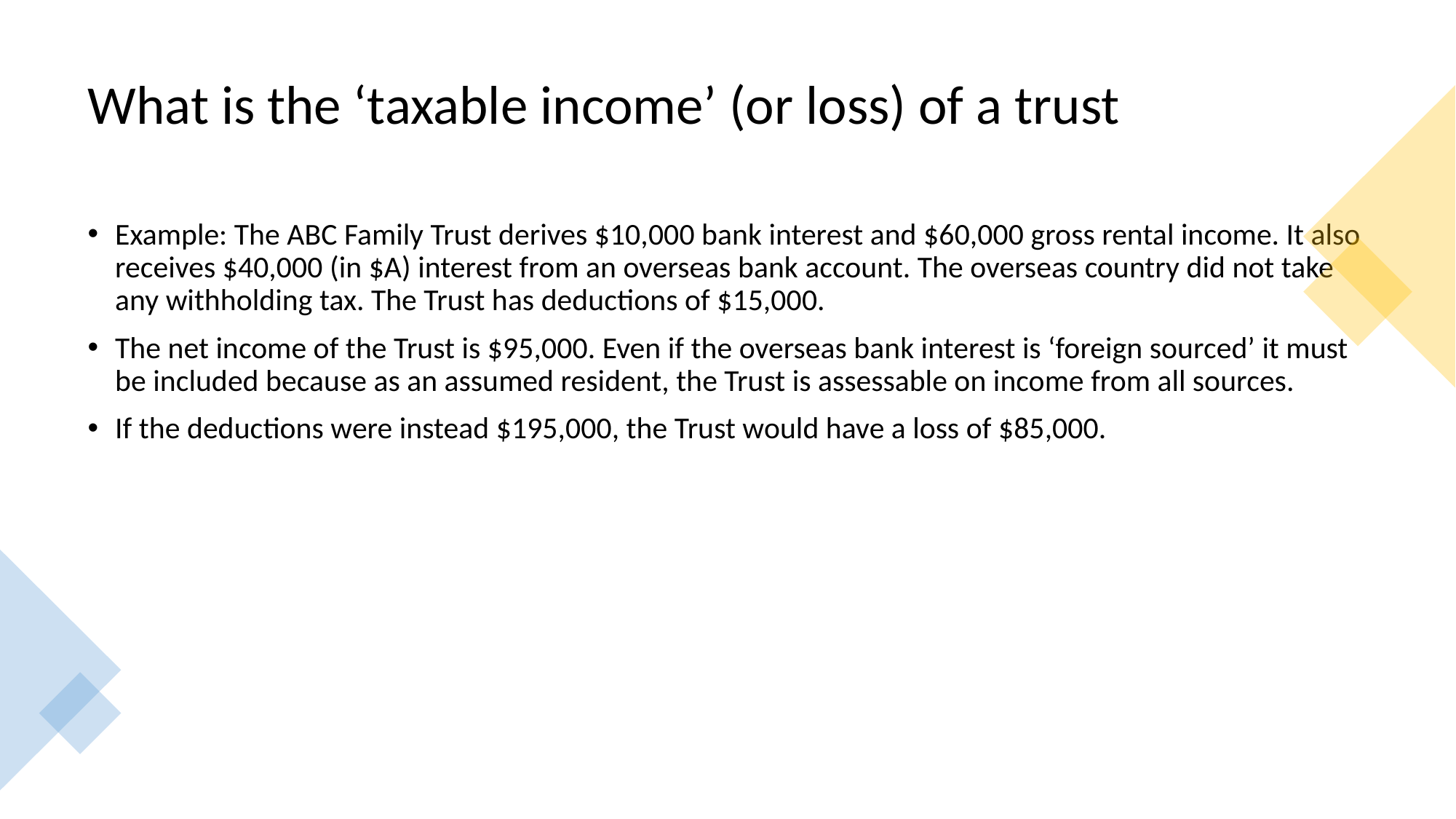

# What is the ‘taxable income’ (or loss) of a trust

Example: The ABC Family Trust derives $10,000 bank interest and $60,000 gross rental income. It also receives $40,000 (in $A) interest from an overseas bank account. The overseas country did not take any withholding tax. The Trust has deductions of $15,000.
The net income of the Trust is $95,000. Even if the overseas bank interest is ‘foreign sourced’ it must be included because as an assumed resident, the Trust is assessable on income from all sources.
If the deductions were instead $195,000, the Trust would have a loss of $85,000.